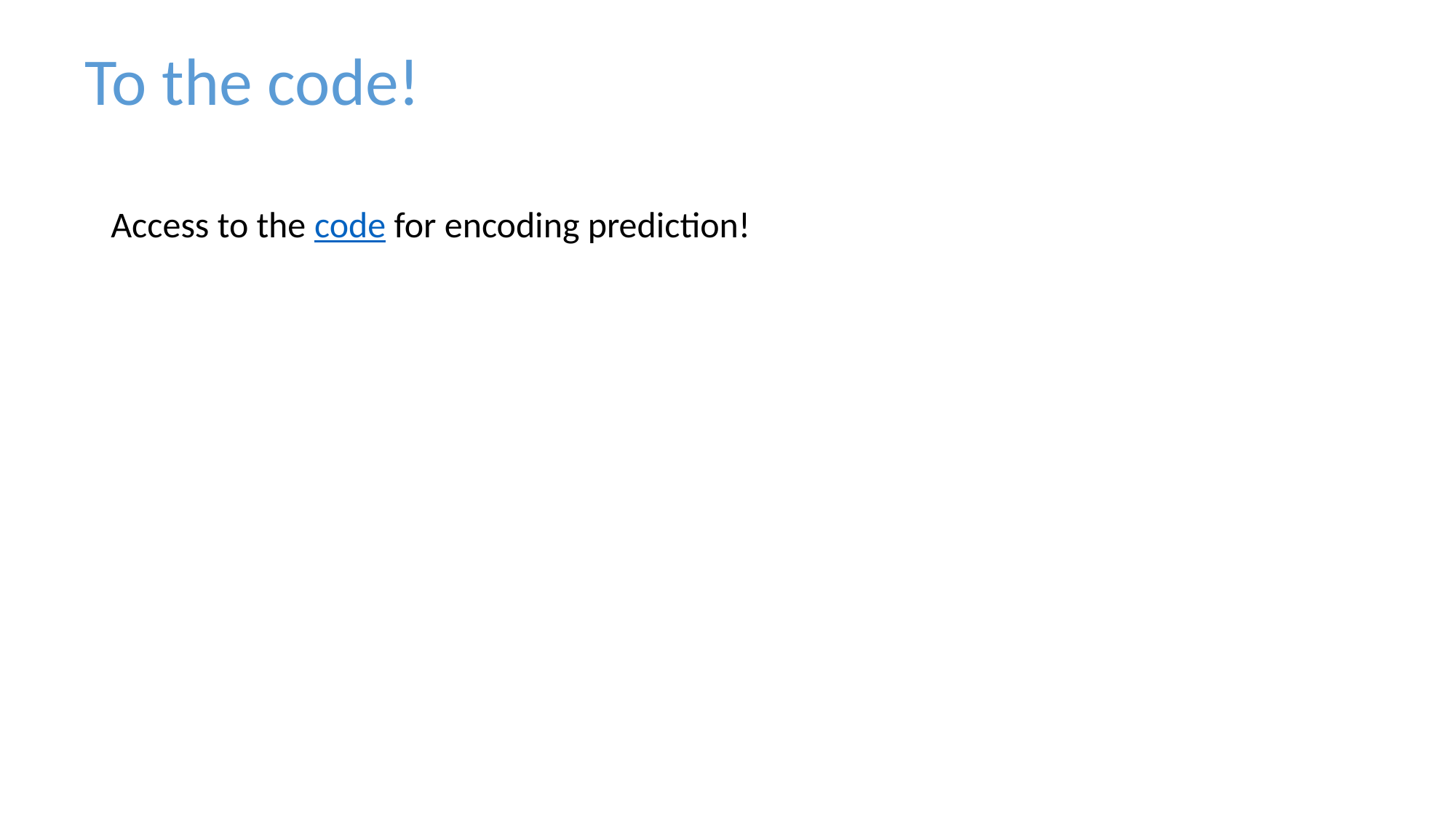

To the code!
Access to the code for encoding prediction!